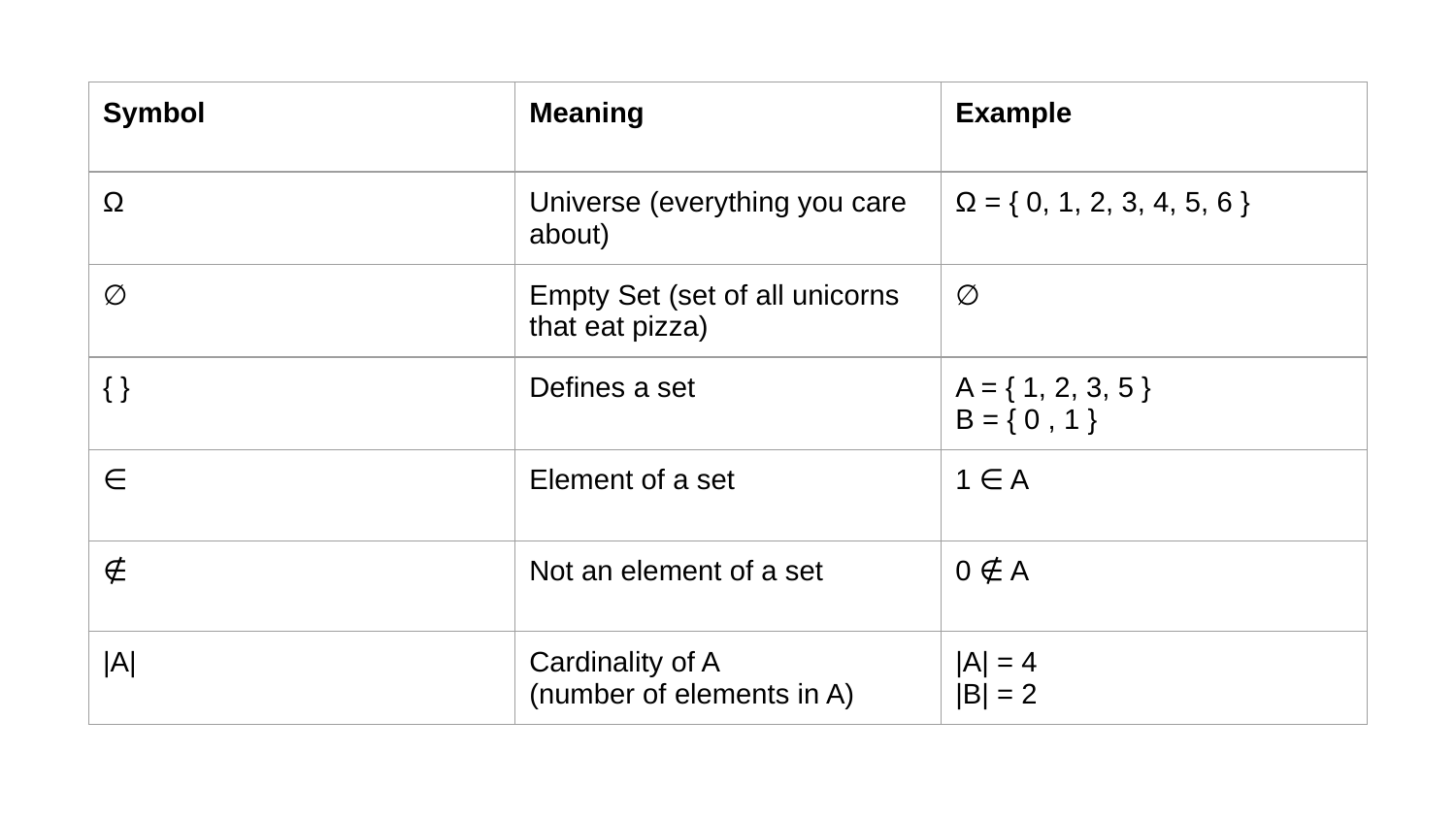

| Symbol | Meaning | Example |
| --- | --- | --- |
| Ω | Universe (everything you care about) | Ω = { 0, 1, 2, 3, 4, 5, 6 } |
| ∅ | Empty Set (set of all unicorns that eat pizza) | ∅ |
| { } | Defines a set | A = { 1, 2, 3, 5 } B = { 0 , 1 } |
| ∈ | Element of a set | 1 ∈ A |
| ∉ | Not an element of a set | 0 ∉ A |
| |A| | Cardinality of A (number of elements in A) | |A| = 4 |B| = 2 |